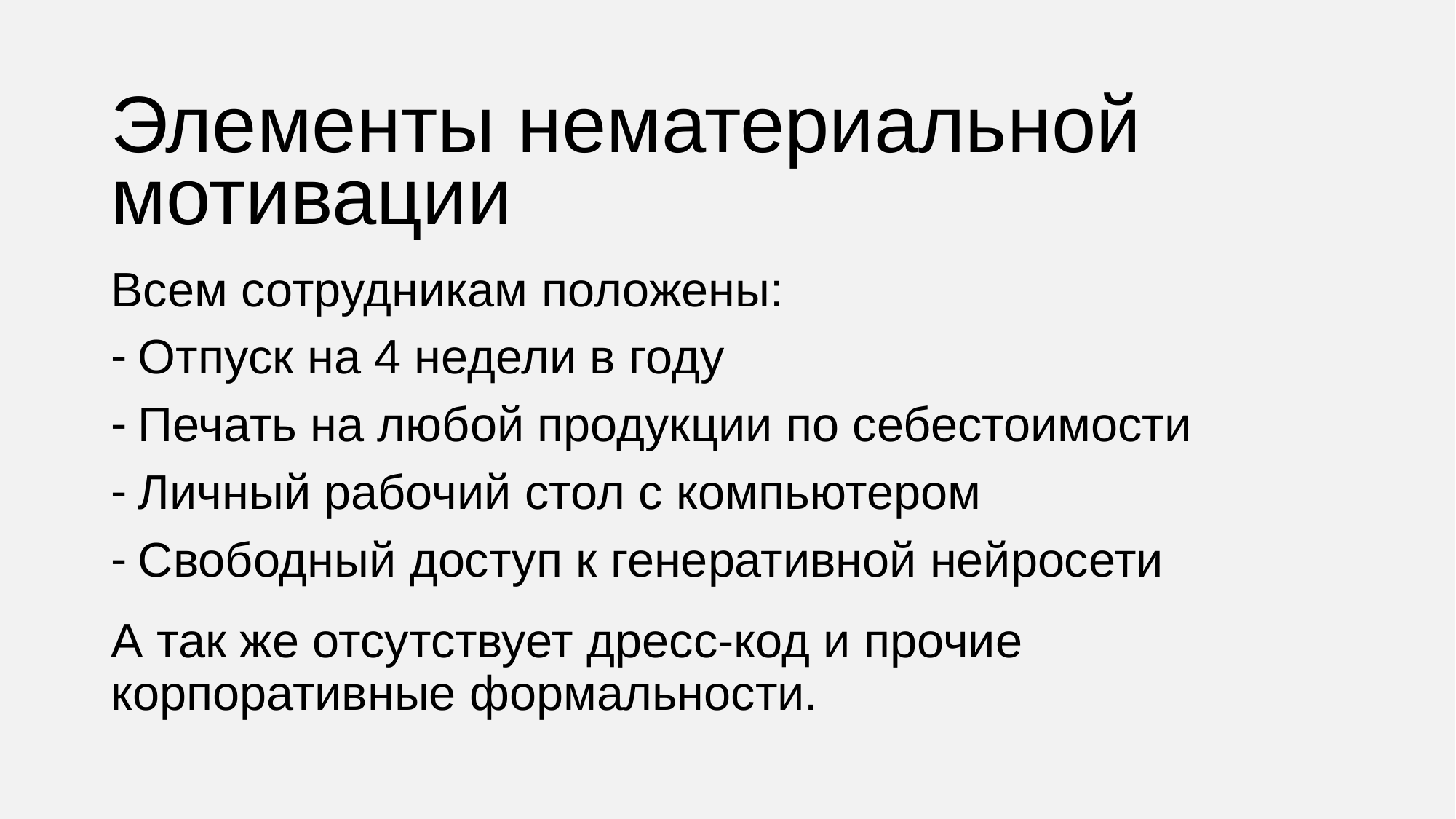

# Элементы нематериальной мотивации
Всем сотрудникам положены:
Отпуск на 4 недели в году
Печать на любой продукции по себестоимости
Личный рабочий стол с компьютером
Свободный доступ к генеративной нейросети
А так же отсутствует дресс-код и прочие корпоративные формальности.